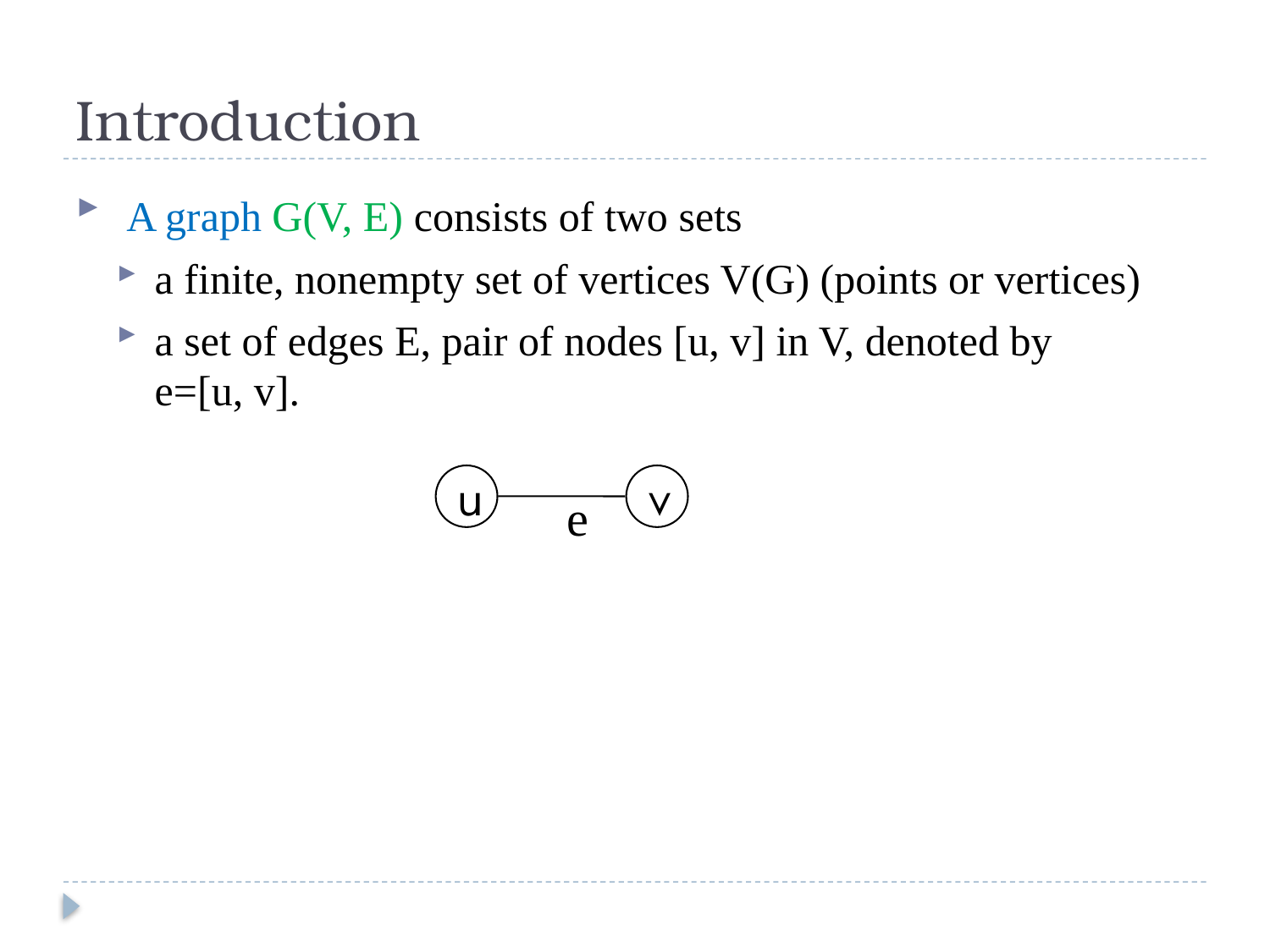

# Introduction

 A graph G(V, E) consists of two sets
a finite, nonempty set of vertices V(G) (points or vertices)
a set of edges E, pair of nodes [u, v] in V, denoted by        e=[u, v].

                                        e

u
v